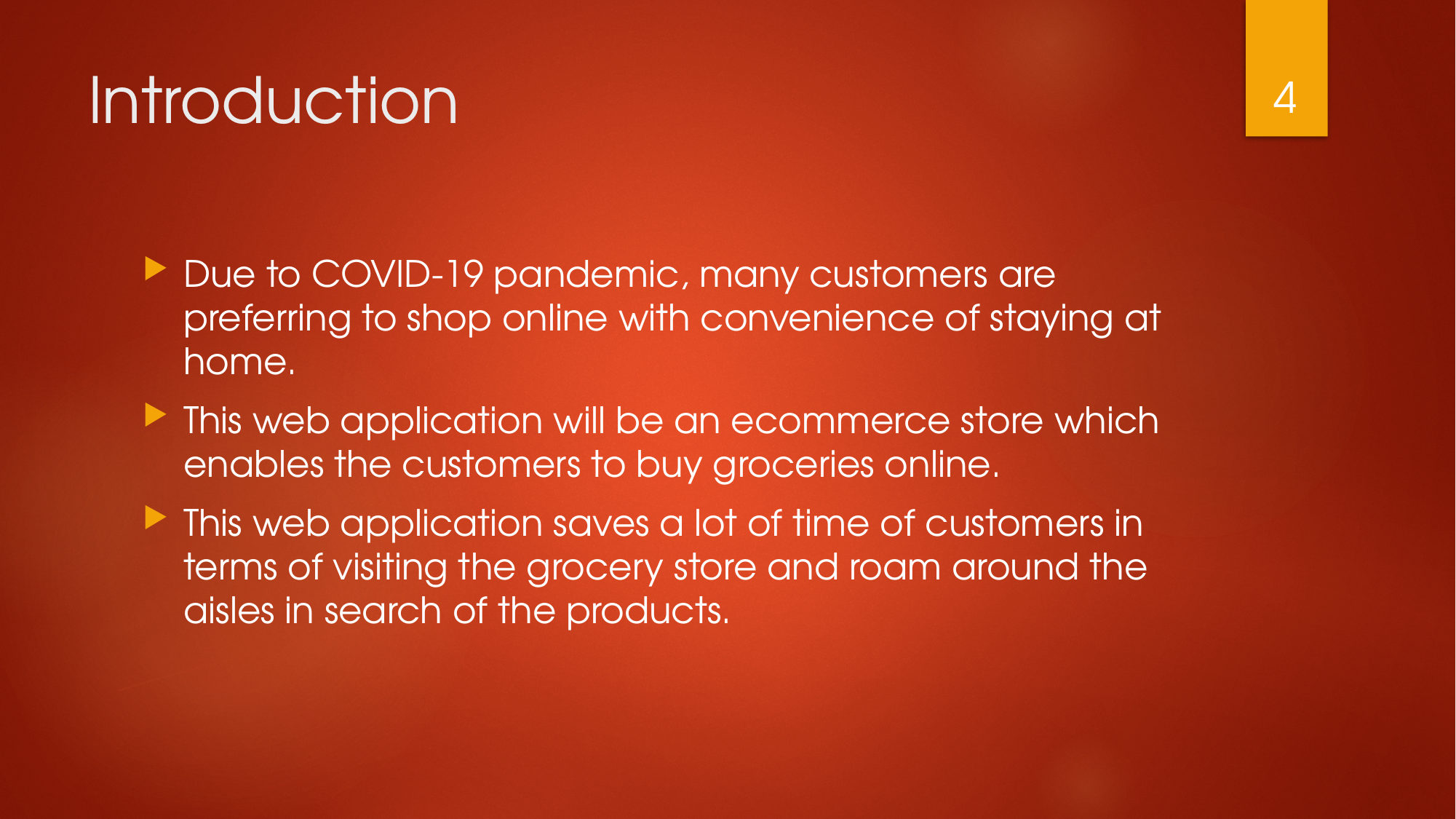

4
# Introduction
Due to COVID-19 pandemic, many customers are preferring to shop online with convenience of staying at home.
This web application will be an ecommerce store which enables the customers to buy groceries online.
This web application saves a lot of time of customers in terms of visiting the grocery store and roam around the aisles in search of the products.